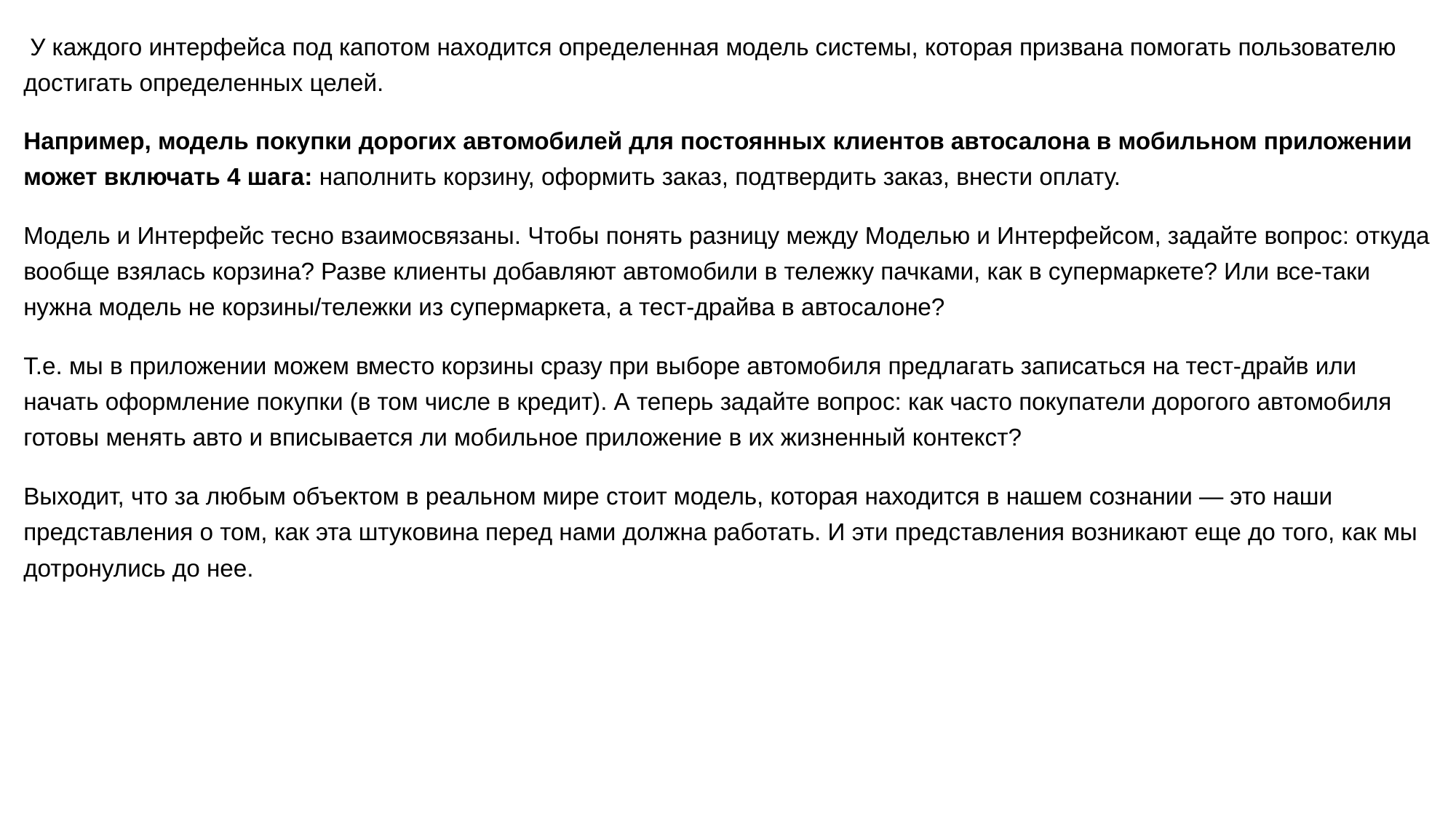

У каждого интерфейса под капотом находится определенная модель системы, которая призвана помогать пользователю достигать определенных целей.
Например, модель покупки дорогих автомобилей для постоянных клиентов автосалона в мобильном приложении может включать 4 шага: наполнить корзину, оформить заказ, подтвердить заказ, внести оплату.
Модель и Интерфейс тесно взаимосвязаны. Чтобы понять разницу между Моделью и Интерфейсом, задайте вопрос: откуда вообще взялась корзина? Разве клиенты добавляют автомобили в тележку пачками, как в супермаркете? Или все-таки нужна модель не корзины/тележки из супермаркета, а тест-драйва в автосалоне?
Т.е. мы в приложении можем вместо корзины сразу при выборе автомобиля предлагать записаться на тест-драйв или начать оформление покупки (в том числе в кредит). А теперь задайте вопрос: как часто покупатели дорогого автомобиля готовы менять авто и вписывается ли мобильное приложение в их жизненный контекст?
Выходит, что за любым объектом в реальном мире стоит модель, которая находится в нашем сознании — это наши представления о том, как эта штуковина перед нами должна работать. И эти представления возникают еще до того, как мы дотронулись до нее.